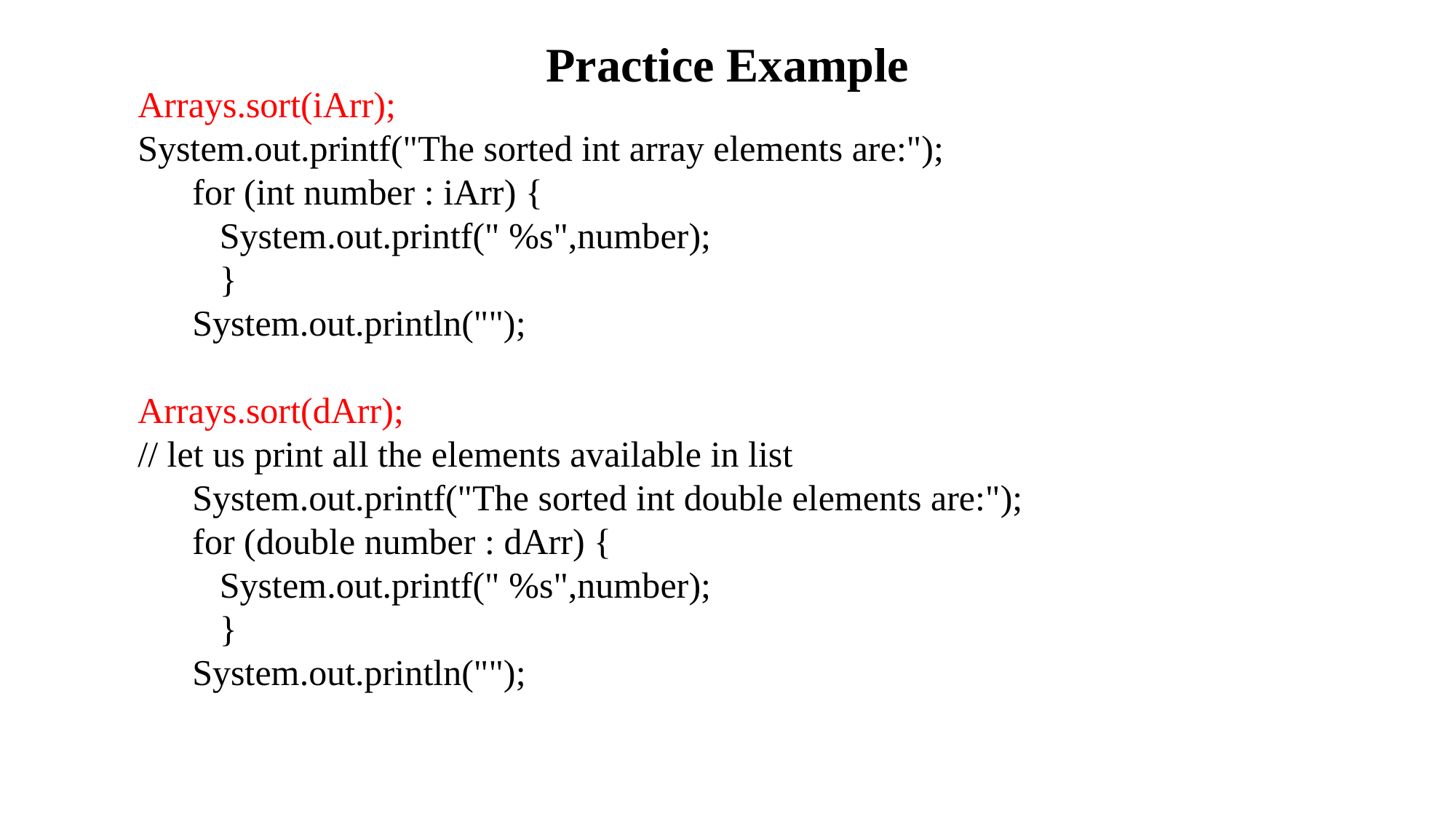

# Practice Example
Arrays.sort(iArr);
System.out.printf("The sorted int array elements are:");
      for (int number : iArr) {
         System.out.printf(" %s",number);
         }
      System.out.println("");

Arrays.sort(dArr);
// let us print all the elements available in list
      System.out.printf("The sorted int double elements are:");
      for (double number : dArr) {
         System.out.printf(" %s",number);
         }
      System.out.println("");